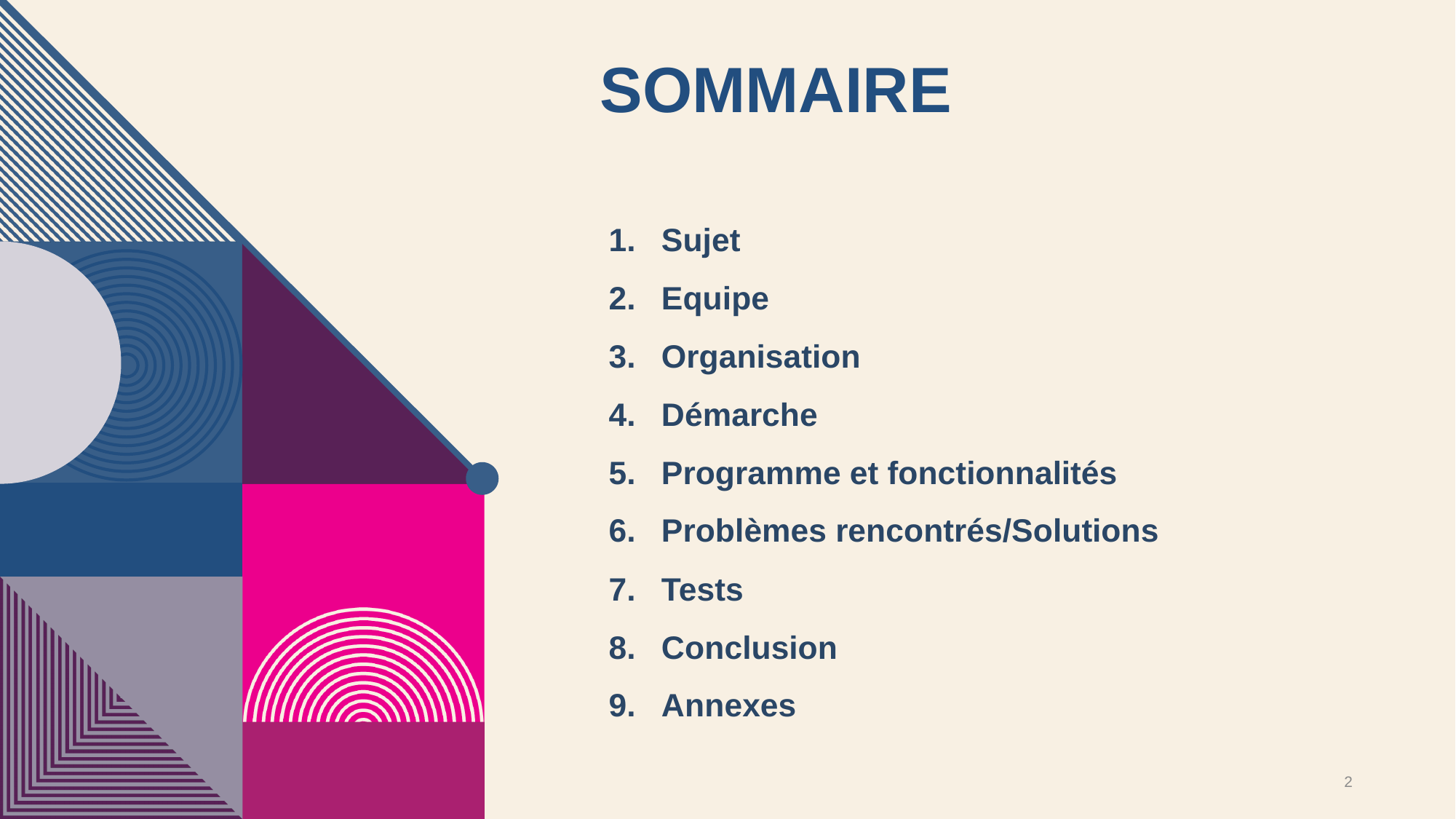

# Sommaire
Sujet
Equipe
Organisation
Démarche
Programme et fonctionnalités
Problèmes rencontrés/Solutions
Tests
Conclusion
Annexes
2